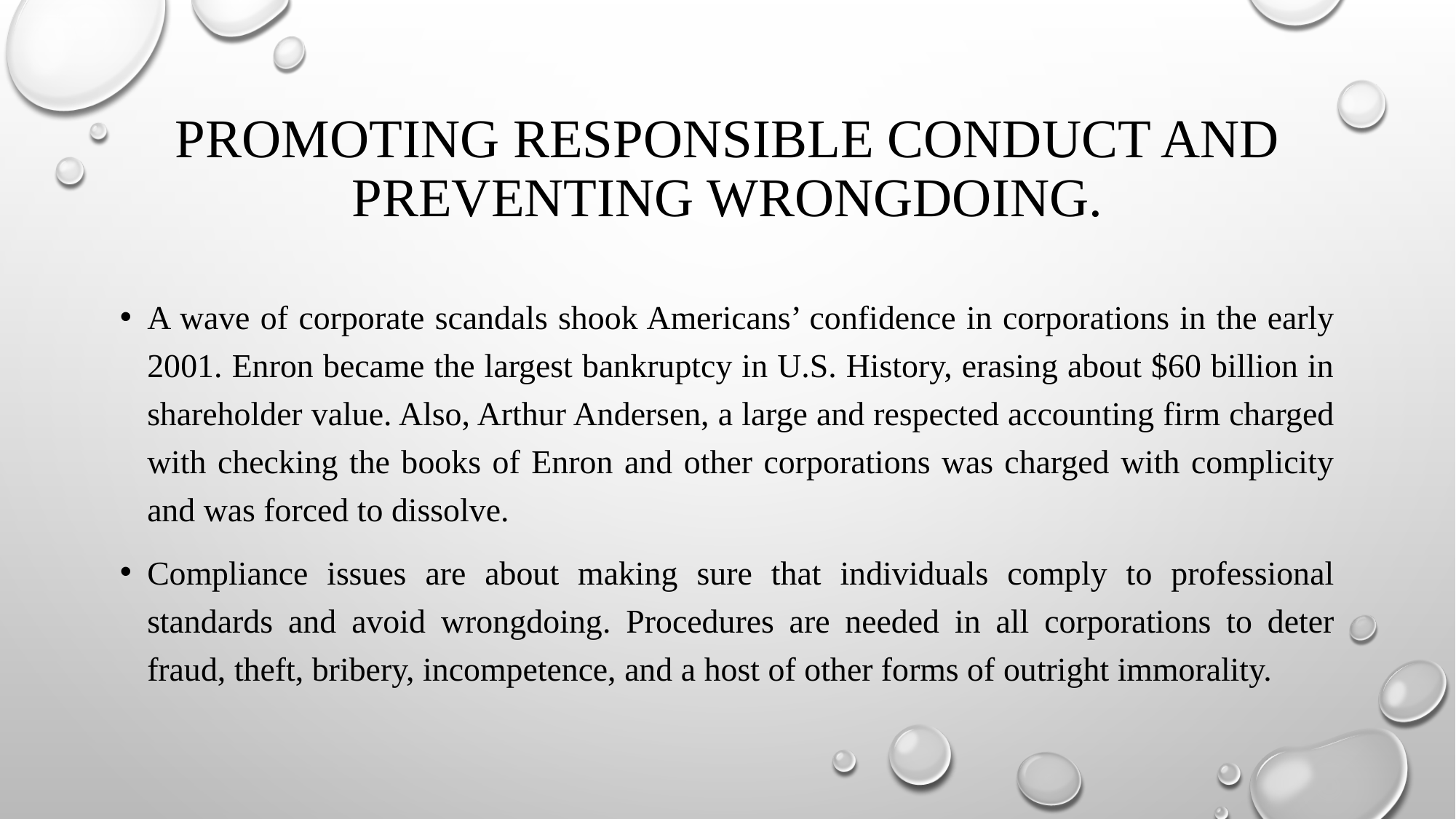

# PROMOTING RESPONSIBLE CONDUCT AND PREVENTING WRONGDOING.
A wave of corporate scandals shook Americans’ confidence in corporations in the early 2001. Enron became the largest bankruptcy in U.S. History, erasing about $60 billion in shareholder value. Also, Arthur Andersen, a large and respected accounting firm charged with checking the books of Enron and other corporations was charged with complicity and was forced to dissolve.
Compliance issues are about making sure that individuals comply to professional standards and avoid wrongdoing. Procedures are needed in all corporations to deter fraud, theft, bribery, incompetence, and a host of other forms of outright immorality.